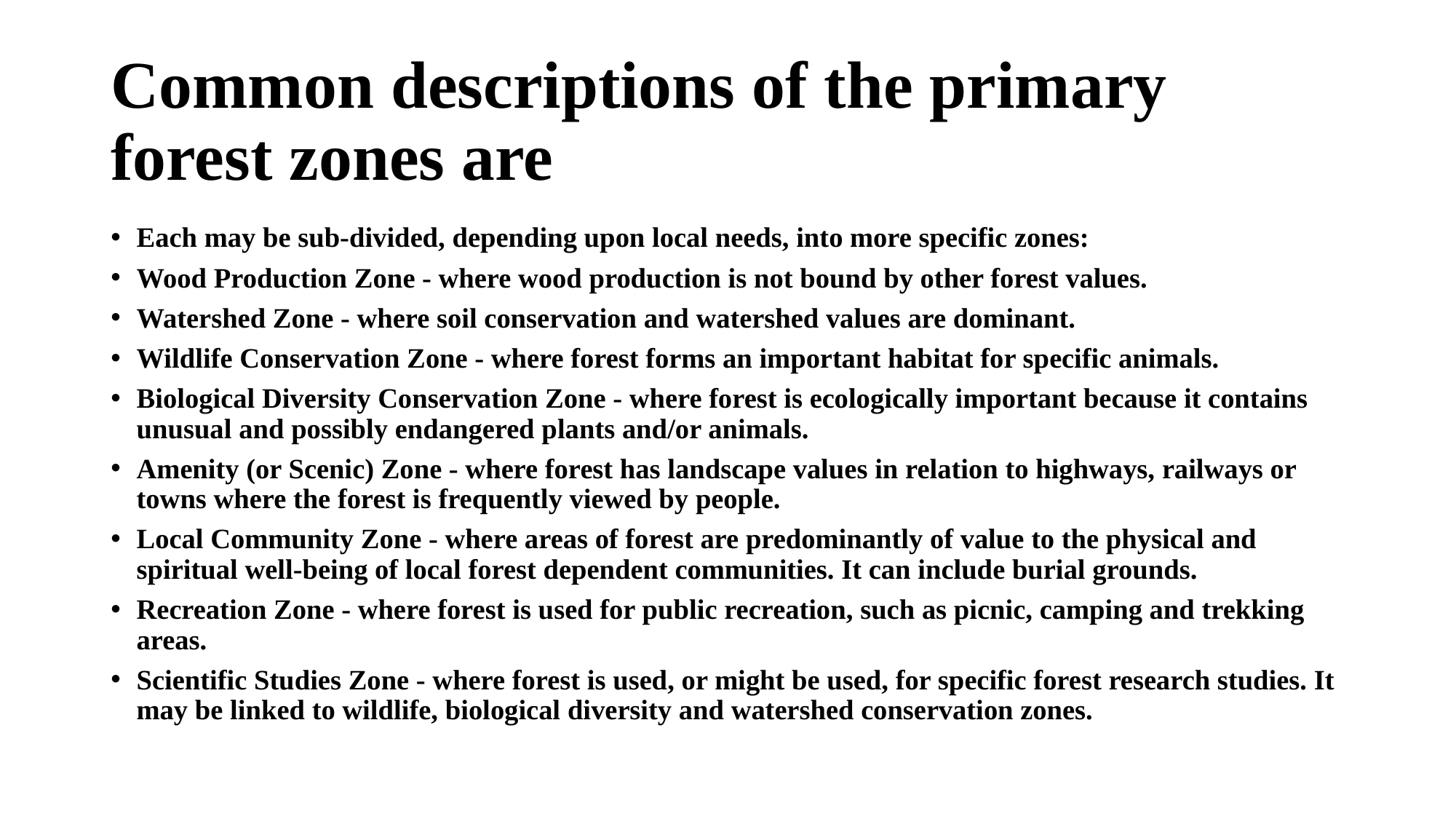

# Common descriptions of the primary forest zones are
Each may be sub-divided, depending upon local needs, into more specific zones:
Wood Production Zone - where wood production is not bound by other forest values.
Watershed Zone - where soil conservation and watershed values are dominant.
Wildlife Conservation Zone - where forest forms an important habitat for specific animals.
Biological Diversity Conservation Zone - where forest is ecologically important because it contains unusual and possibly endangered plants and/or animals.
Amenity (or Scenic) Zone - where forest has landscape values in relation to highways, railways or towns where the forest is frequently viewed by people.
Local Community Zone - where areas of forest are predominantly of value to the physical and spiritual well-being of local forest dependent communities. It can include burial grounds.
Recreation Zone - where forest is used for public recreation, such as picnic, camping and trekking areas.
Scientific Studies Zone - where forest is used, or might be used, for specific forest research studies. It may be linked to wildlife, biological diversity and watershed conservation zones.